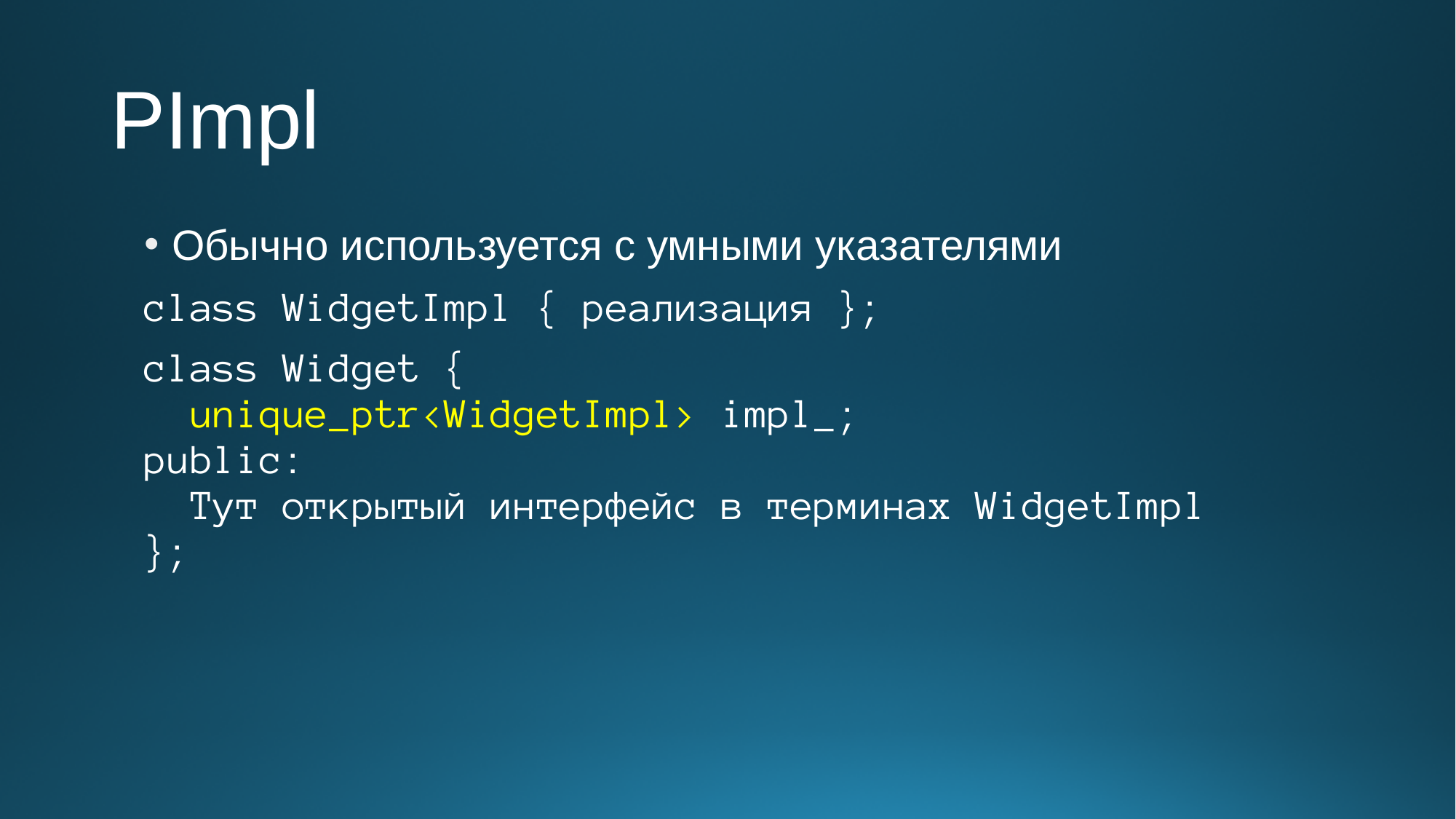

# PImpl
Обычно используется с умными указателями
class WidgetImpl { реализация };
class Widget {
  unique_ptr<WidgetImpl> impl_;
public:
  Тут открытый интерфейс в терминах WidgetImpl
};